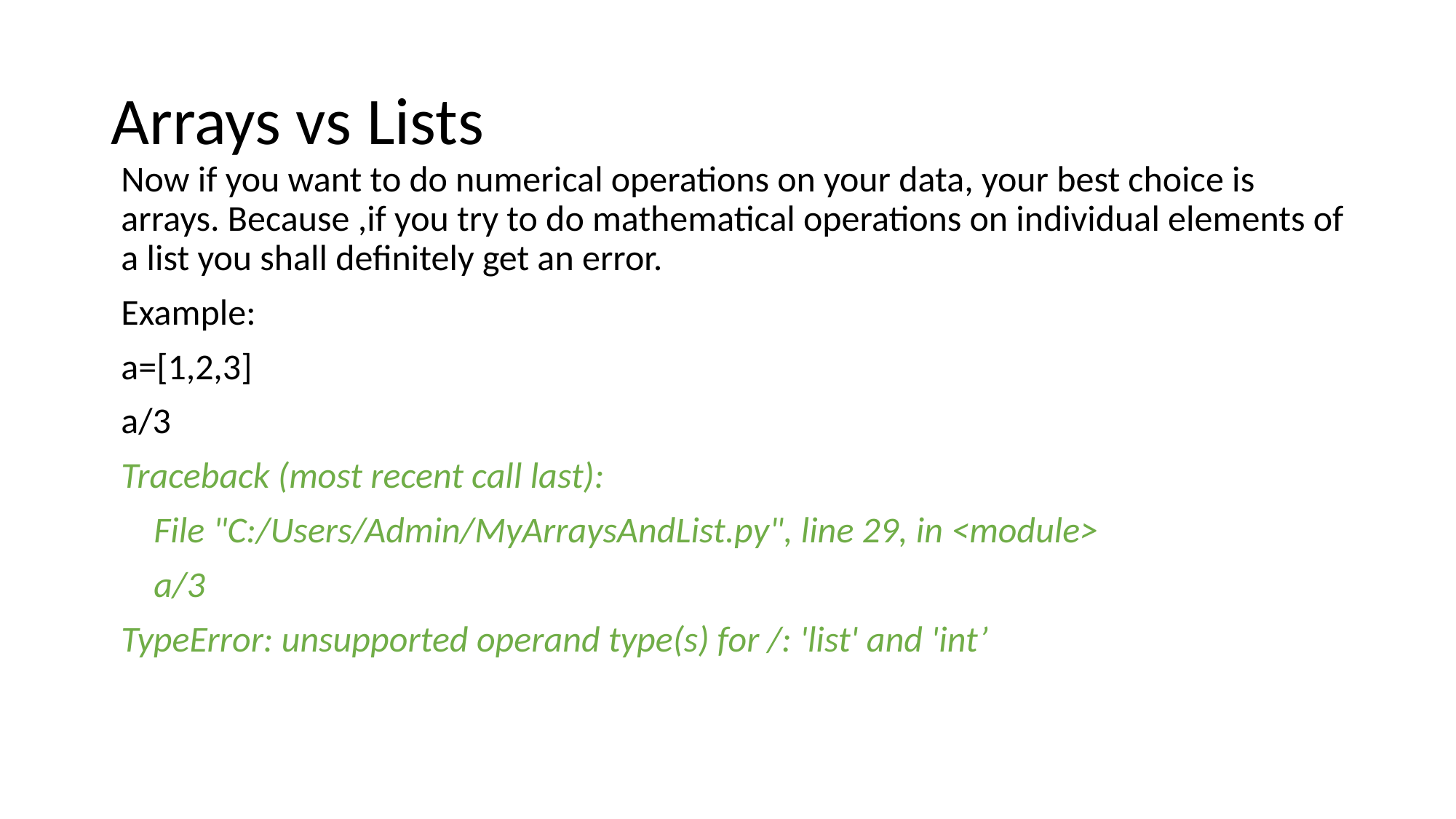

# Arrays vs Lists
Now if you want to do numerical operations on your data, your best choice is arrays. Because ,if you try to do mathematical operations on individual elements of a list you shall definitely get an error.
Example:
a=[1,2,3]
a/3
Traceback (most recent call last):
    File "C:/Users/Admin/MyArraysAndList.py", line 29, in <module>
    a/3
TypeError: unsupported operand type(s) for /: 'list' and 'int’